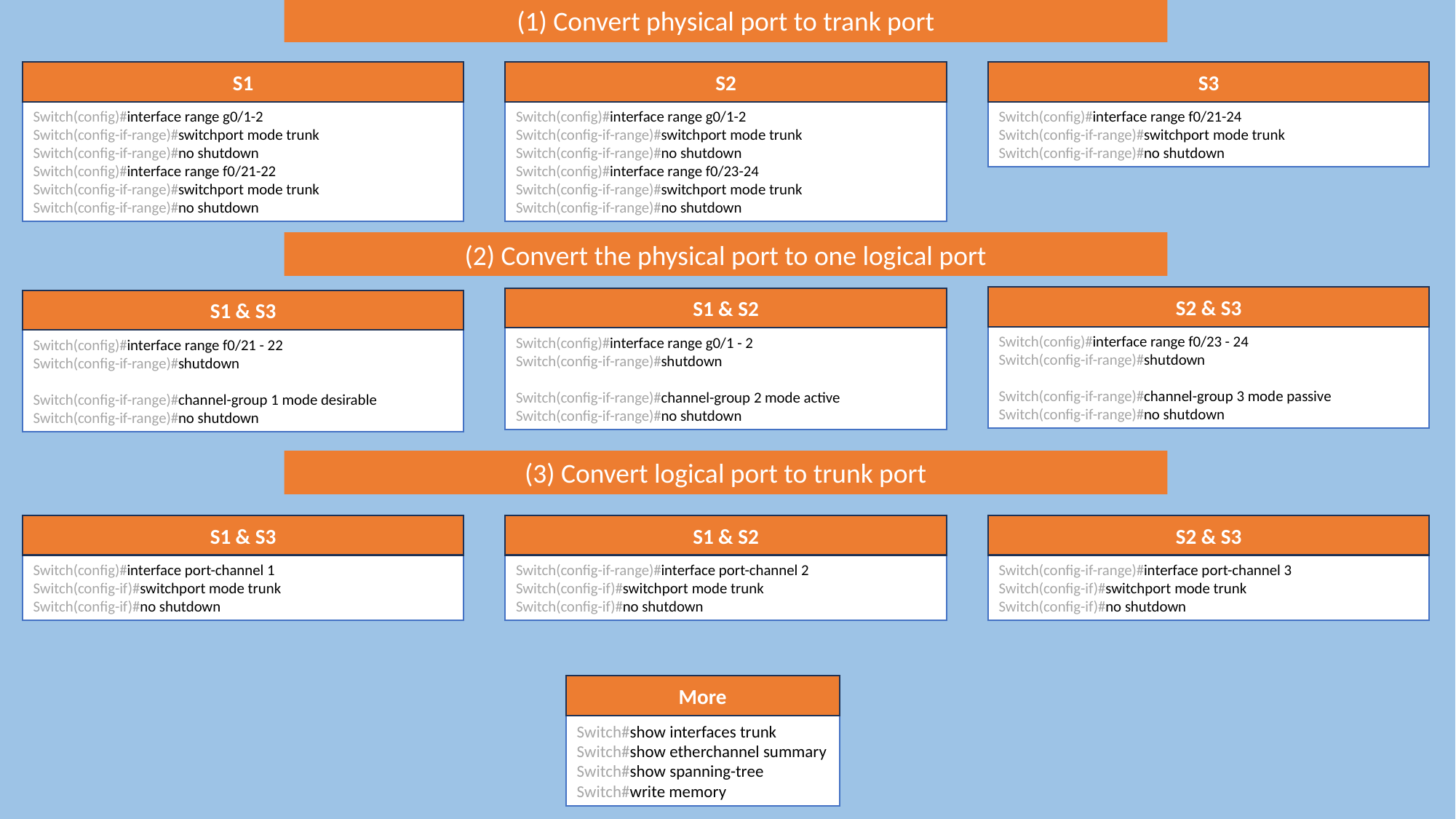

(1) Convert physical port to trank port
S1
Switch(config)#interface range g0/1-2
Switch(config-if-range)#switchport mode trunk
Switch(config-if-range)#no shutdown
Switch(config)#interface range f0/21-22
Switch(config-if-range)#switchport mode trunk
Switch(config-if-range)#no shutdown
S2
Switch(config)#interface range g0/1-2
Switch(config-if-range)#switchport mode trunk
Switch(config-if-range)#no shutdown
Switch(config)#interface range f0/23-24
Switch(config-if-range)#switchport mode trunk
Switch(config-if-range)#no shutdown
S3
Switch(config)#interface range f0/21-24
Switch(config-if-range)#switchport mode trunk
Switch(config-if-range)#no shutdown
(2) Convert the physical port to one logical port
S2 & S3
Switch(config)#interface range f0/23 - 24
Switch(config-if-range)#shutdown

Switch(config-if-range)#channel-group 3 mode passive
Switch(config-if-range)#no shutdown
S1 & S2
Switch(config)#interface range g0/1 - 2
Switch(config-if-range)#shutdown

Switch(config-if-range)#channel-group 2 mode active
Switch(config-if-range)#no shutdown
S1 & S3
Switch(config)#interface range f0/21 - 22
Switch(config-if-range)#shutdown

Switch(config-if-range)#channel-group 1 mode desirable
Switch(config-if-range)#no shutdown
(3) Convert logical port to trunk port
S1 & S3
Switch(config)#interface port-channel 1
Switch(config-if)#switchport mode trunk
Switch(config-if)#no shutdown
S1 & S2
Switch(config-if-range)#interface port-channel 2
Switch(config-if)#switchport mode trunk
Switch(config-if)#no shutdown
S2 & S3
Switch(config-if-range)#interface port-channel 3
Switch(config-if)#switchport mode trunk
Switch(config-if)#no shutdown
More
Switch#show interfaces trunk
Switch#show etherchannel summary
Switch#show spanning-tree
Switch#write memory